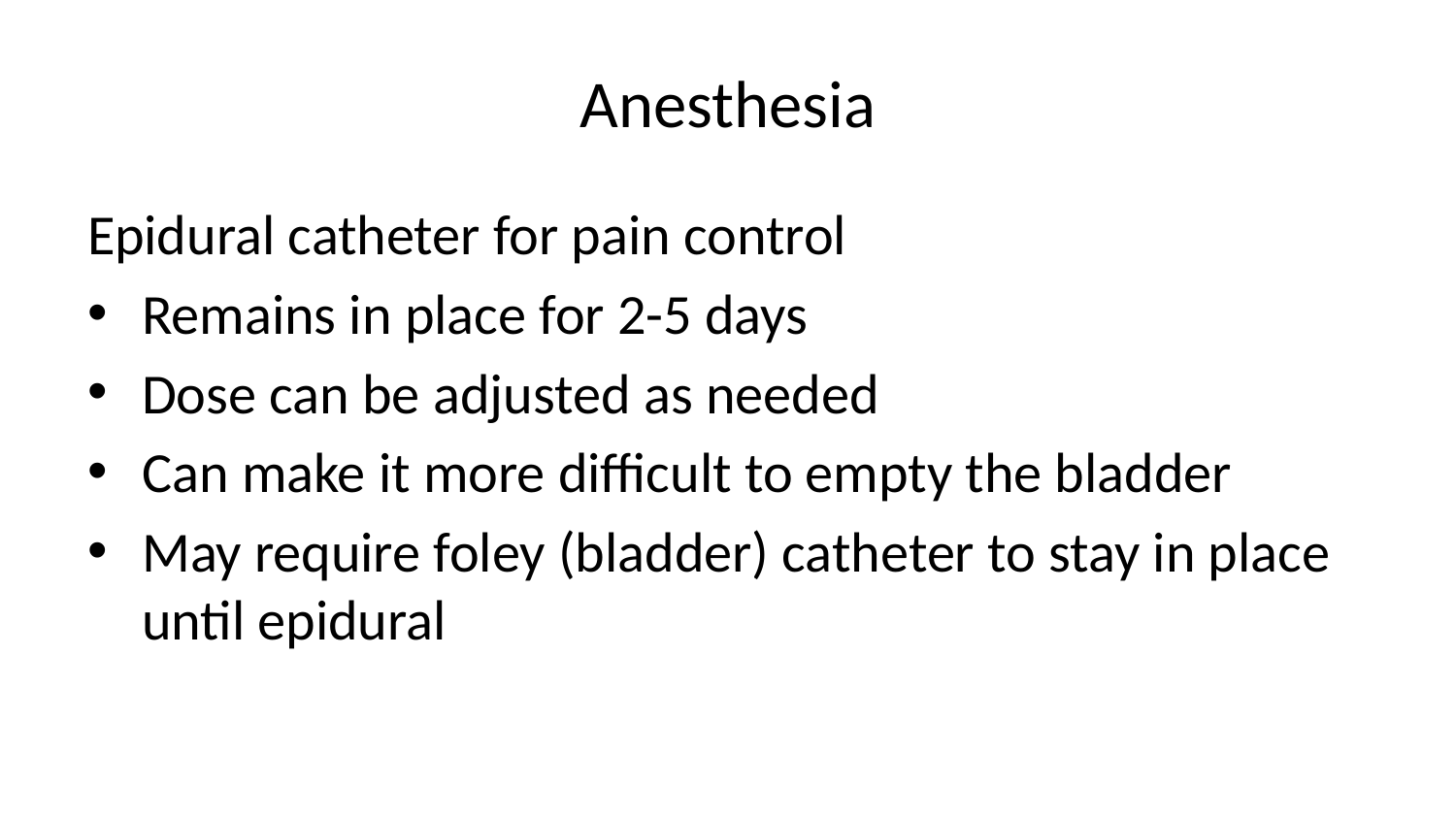

# Anesthesia
Epidural catheter for pain control
Remains in place for 2-5 days
Dose can be adjusted as needed
Can make it more difficult to empty the bladder
May require foley (bladder) catheter to stay in place until epidural